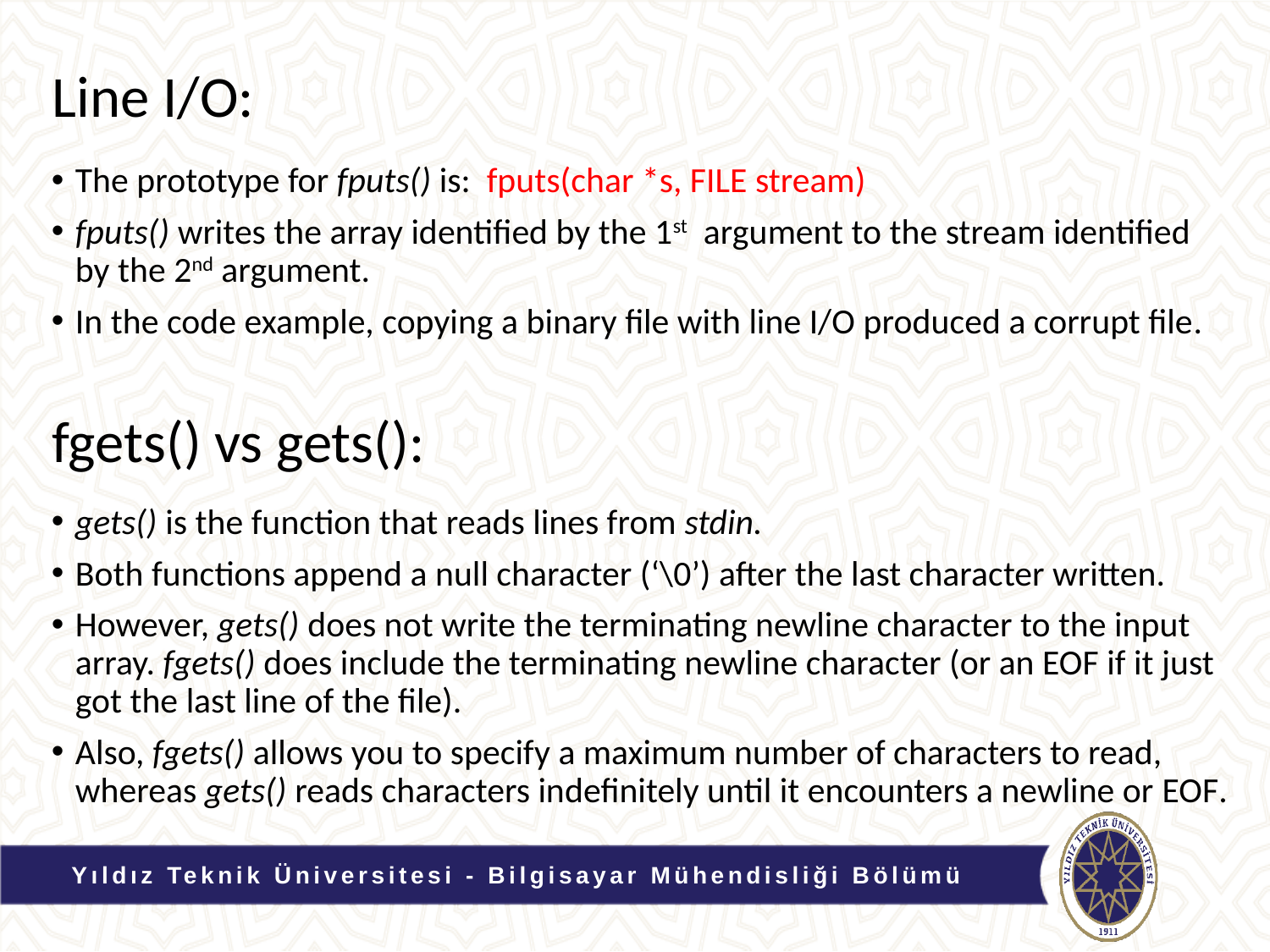

# Line I/O:
The prototype for fputs() is:  fputs(char *s, FILE stream)
fputs() writes the array identified by the 1st  argument to the stream identified by the 2nd argument.
In the code example, copying a binary file with line I/O produced a corrupt file.
fgets() vs gets():
gets() is the function that reads lines from stdin.
Both functions append a null character (‘\0’) after the last character written.
However, gets() does not write the terminating newline character to the input array. fgets() does include the terminating newline character (or an EOF if it just got the last line of the file).
Also, fgets() allows you to specify a maximum number of characters to read, whereas gets() reads characters indefinitely until it encounters a newline or EOF.
Yıldız Teknik Üniversitesi - Bilgisayar Mühendisliği Bölümü